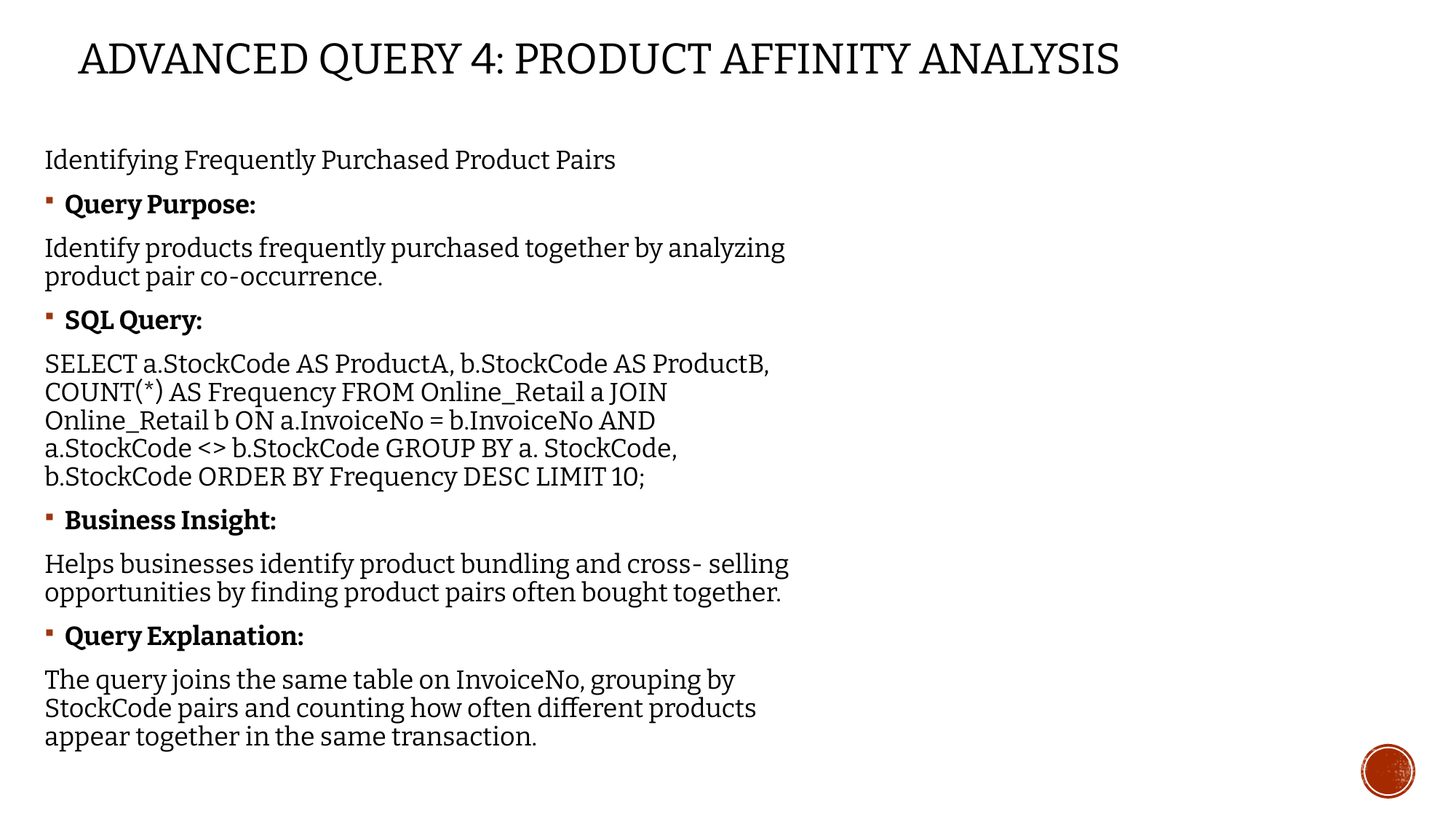

# Advanced Query 4: Product Affinity Analysis
Identifying Frequently Purchased Product Pairs
Query Purpose:
Identify products frequently purchased together by analyzing product pair co-occurrence.
SQL Query:
SELECT a.StockCode AS ProductA, b.StockCode AS ProductB, COUNT(*) AS Frequency FROM Online_Retail a JOIN Online_Retail b ON a.InvoiceNo = b.InvoiceNo AND a.StockCode <> b.StockCode GROUP BY a. StockCode, b.StockCode ORDER BY Frequency DESC LIMIT 10;
Business Insight:
Helps businesses identify product bundling and cross- selling opportunities by finding product pairs often bought together.
Query Explanation:
The query joins the same table on InvoiceNo, grouping by StockCode pairs and counting how often different products appear together in the same transaction.